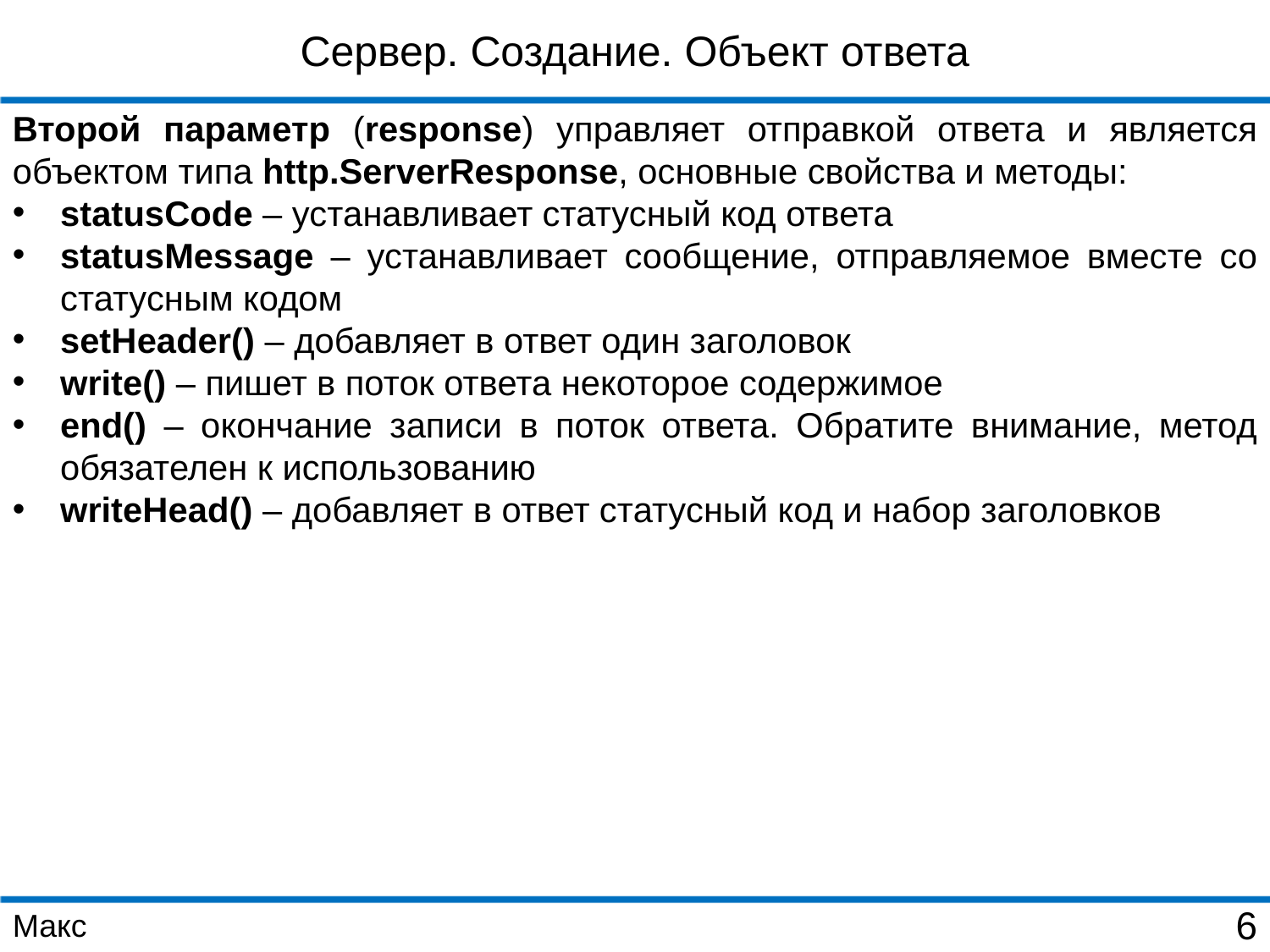

Сервер. Создание. Объект ответа
Второй параметр (response) управляет отправкой ответа и является объектом типа http.ServerResponse, основные свойства и методы:
statusCode – устанавливает статусный код ответа
statusMessage – устанавливает сообщение, отправляемое вместе со статусным кодом
setHeader() – добавляет в ответ один заголовок
write() – пишет в поток ответа некоторое содержимое
end() – окончание записи в поток ответа. Обратите внимание, метод обязателен к использованию
writeHead() – добавляет в ответ статусный код и набор заголовков
Макс
6